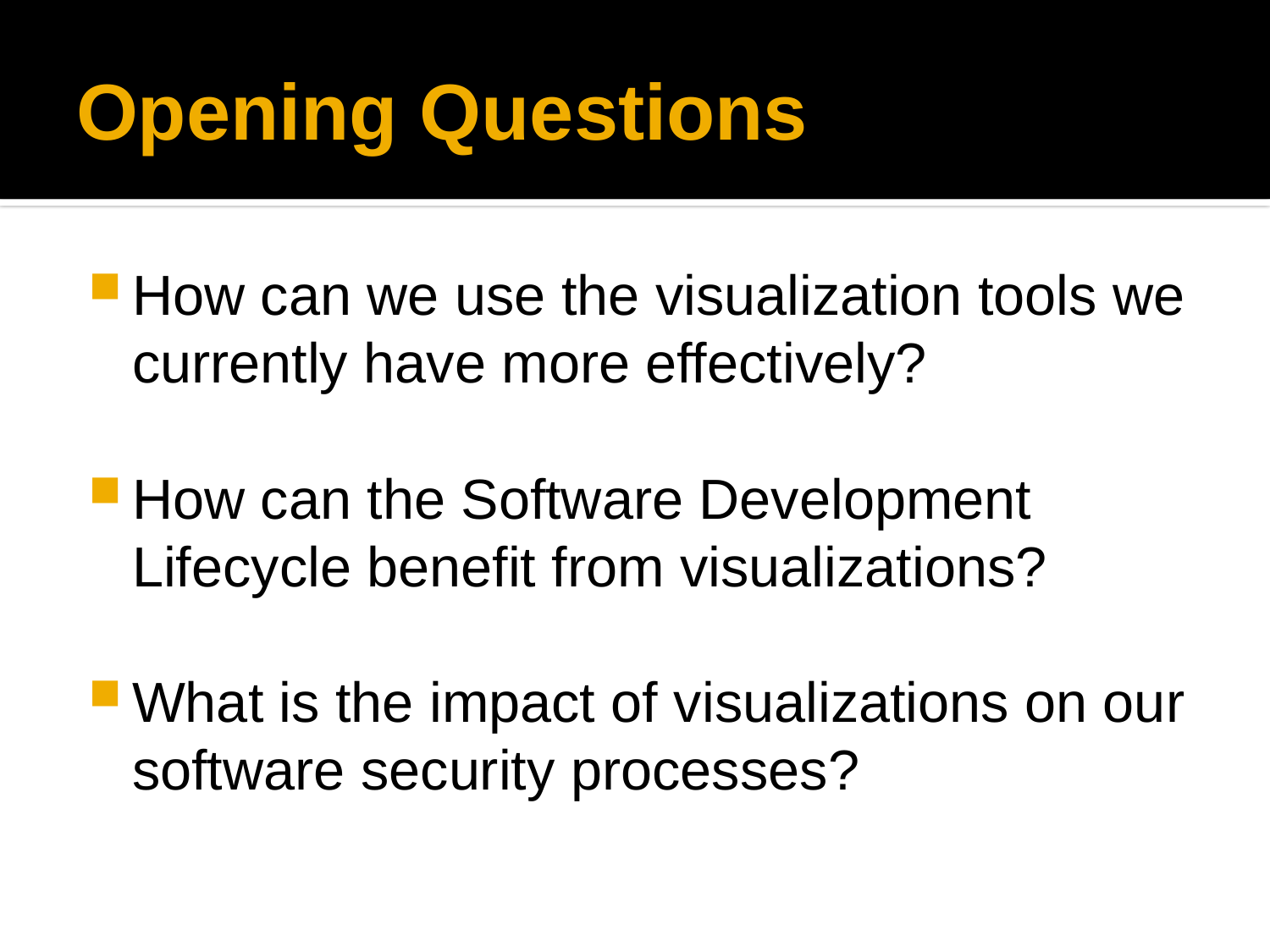

# Opening Questions
How can we use the visualization tools we currently have more effectively?

How can the Software Development Lifecycle benefit from visualizations?

What is the impact of visualizations on our software security processes?